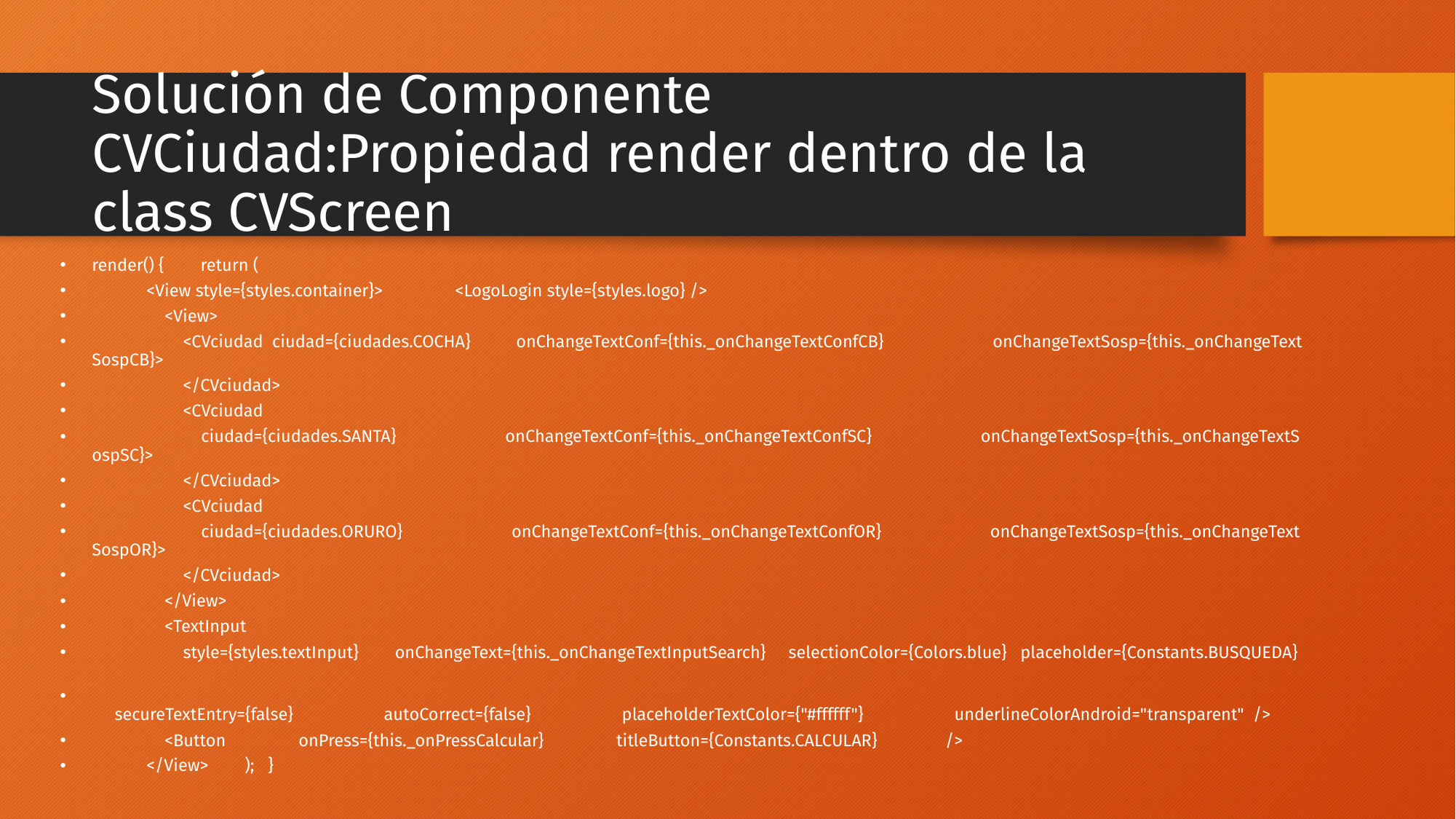

# Solución de Componente CVCiudad:Propiedad render dentro de la class CVScreen
render() {        return (
            <View style={styles.container}>                <LogoLogin style={styles.logo} />
                <View>
                    <CVciudad  ciudad={ciudades.COCHA}          onChangeTextConf={this._onChangeTextConfCB}                        onChangeTextSosp={this._onChangeTextSospCB}>
                    </CVciudad>
                    <CVciudad
                        ciudad={ciudades.SANTA}                        onChangeTextConf={this._onChangeTextConfSC}                        onChangeTextSosp={this._onChangeTextSospSC}>
                    </CVciudad>
                    <CVciudad
                        ciudad={ciudades.ORURO}                        onChangeTextConf={this._onChangeTextConfOR}                        onChangeTextSosp={this._onChangeTextSospOR}>
                    </CVciudad>
                </View>
                <TextInput
                    style={styles.textInput}        onChangeText={this._onChangeTextInputSearch}     selectionColor={Colors.blue}   placeholder={Constants.BUSQUEDA}
                       secureTextEntry={false}                    autoCorrect={false}                    placeholderTextColor={"#ffffff"}                    underlineColorAndroid="transparent"  />
                <Button                onPress={this._onPressCalcular}                titleButton={Constants.CALCULAR}               />
            </View>        );   }